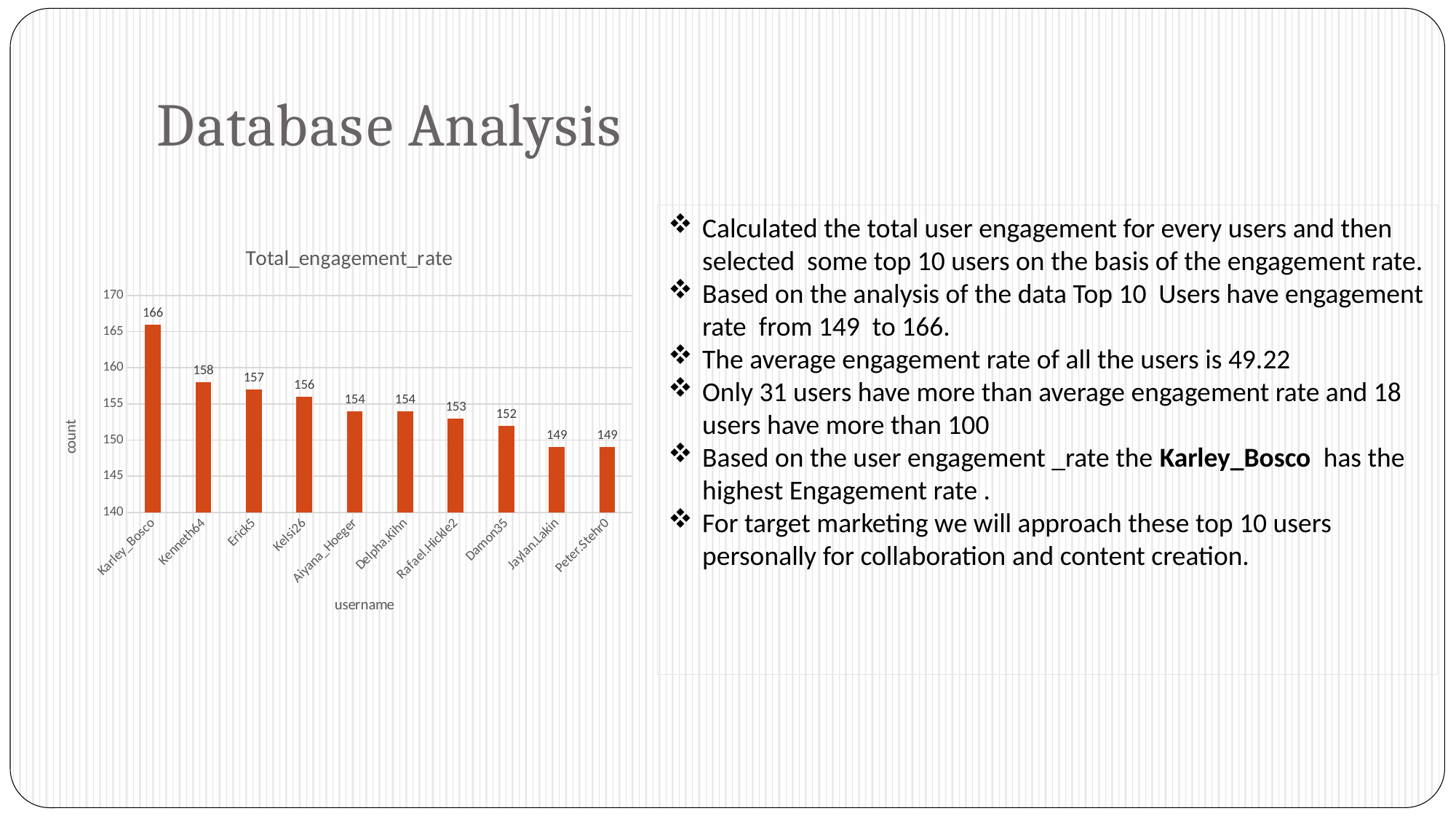

# Database Analysis
Calculated the total user engagement for every users and then selected  some top 10 users on the basis of the engagement rate.
Based on the analysis of the data Top 10  Users have engagement rate  from 149  to 166.
The average engagement rate of all the users is 49.22
Only 31 users have more than average engagement rate and 18 users have more than 100
Based on the user engagement _rate the Karley_Bosco  has the highest Engagement rate .
For target marketing we will approach these top 10 users personally for collaboration and content creation.

### Chart: Total_engagement_rate

| Category | Total_engagement |
|---|---|
| Karley_Bosco | 166.0 |
| Kenneth64 | 158.0 |
| Erick5 | 157.0 |
| Kelsi26 | 156.0 |
| Aiyana_Hoeger | 154.0 |
| Delpha.Kihn | 154.0 |
| Rafael.Hickle2 | 153.0 |
| Damon35 | 152.0 |
| Jaylan.Lakin | 149.0 |
| Peter.Stehr0 | 149.0 |